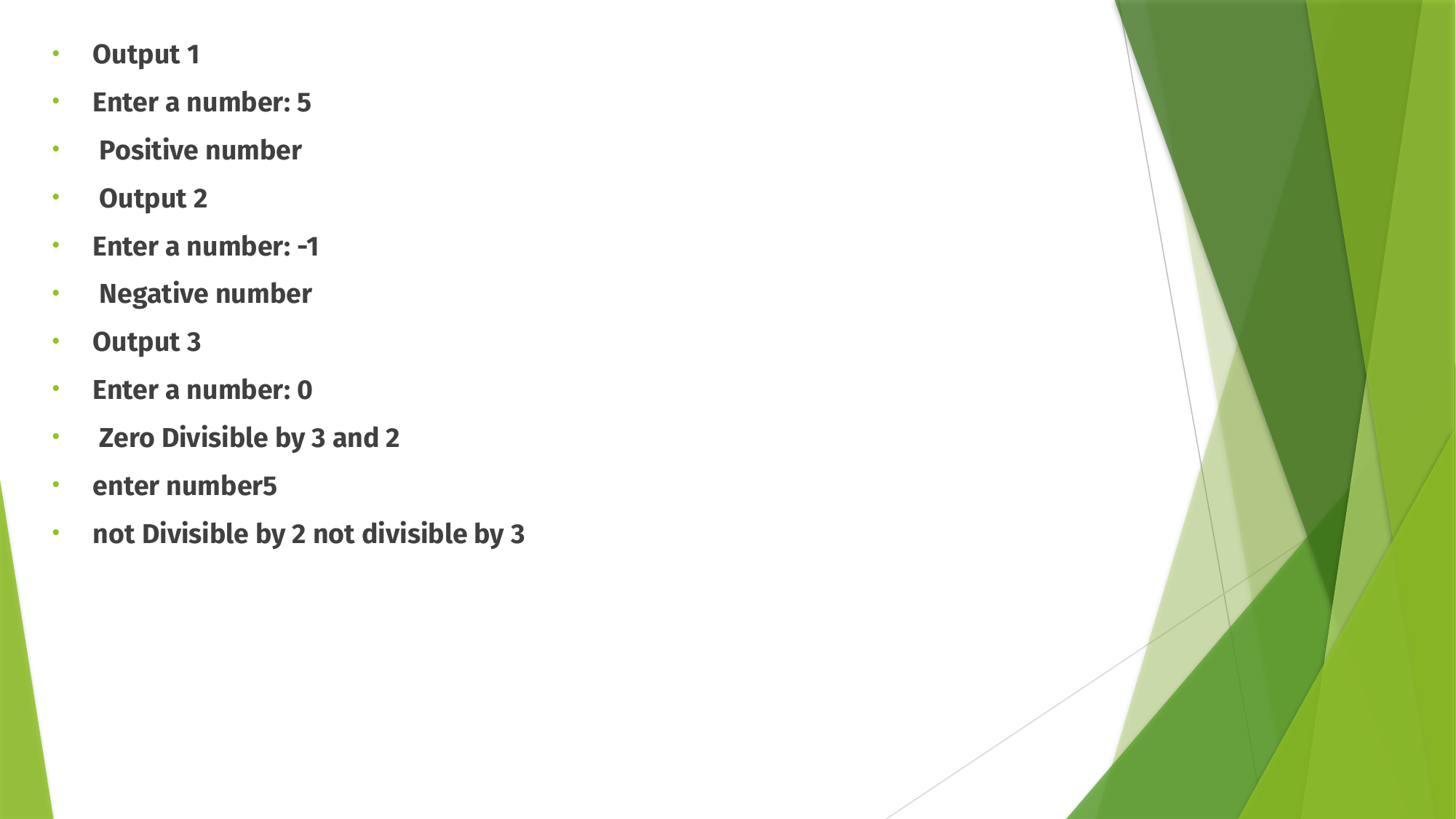

Output 1
Enter a number: 5
 Positive number
 Output 2
Enter a number: -1
 Negative number
Output 3
Enter a number: 0
 Zero Divisible by 3 and 2
enter number5
not Divisible by 2 not divisible by 3